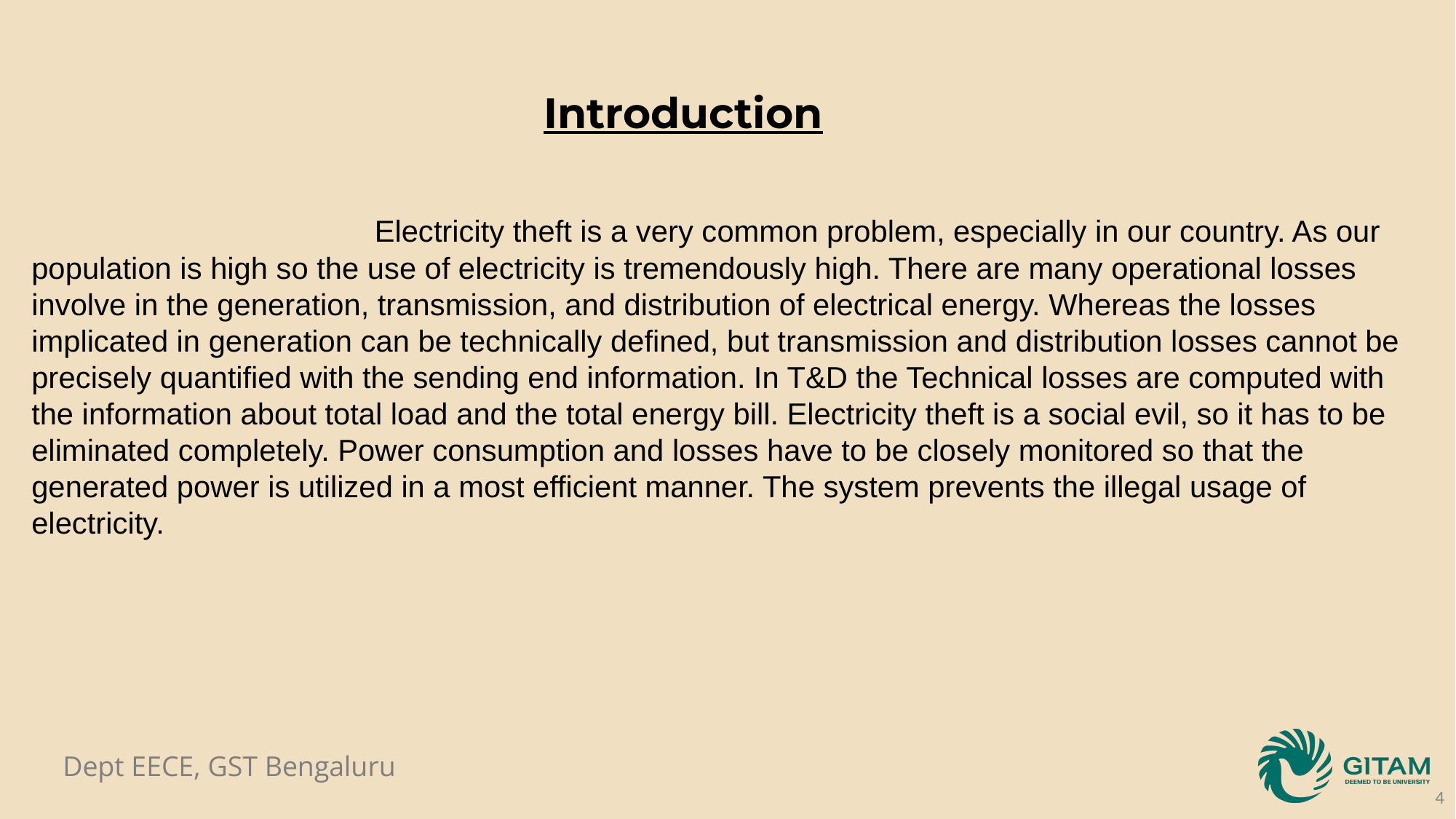

Introduction
                                         Electricity theft is a very common problem, especially in our country. As our population is high so the use of electricity is tremendously high. There are many operational losses involve in the generation, transmission, and distribution of electrical energy. Whereas the losses implicated in generation can be technically defined, but transmission and distribution losses cannot be precisely quantified with the sending end information. In T&D the Technical losses are computed with the information about total load and the total energy bill. Electricity theft is a social evil, so it has to be eliminated completely. Power consumption and losses have to be closely monitored so that the generated power is utilized in a most efficient manner. The system prevents the illegal usage of electricity.
4